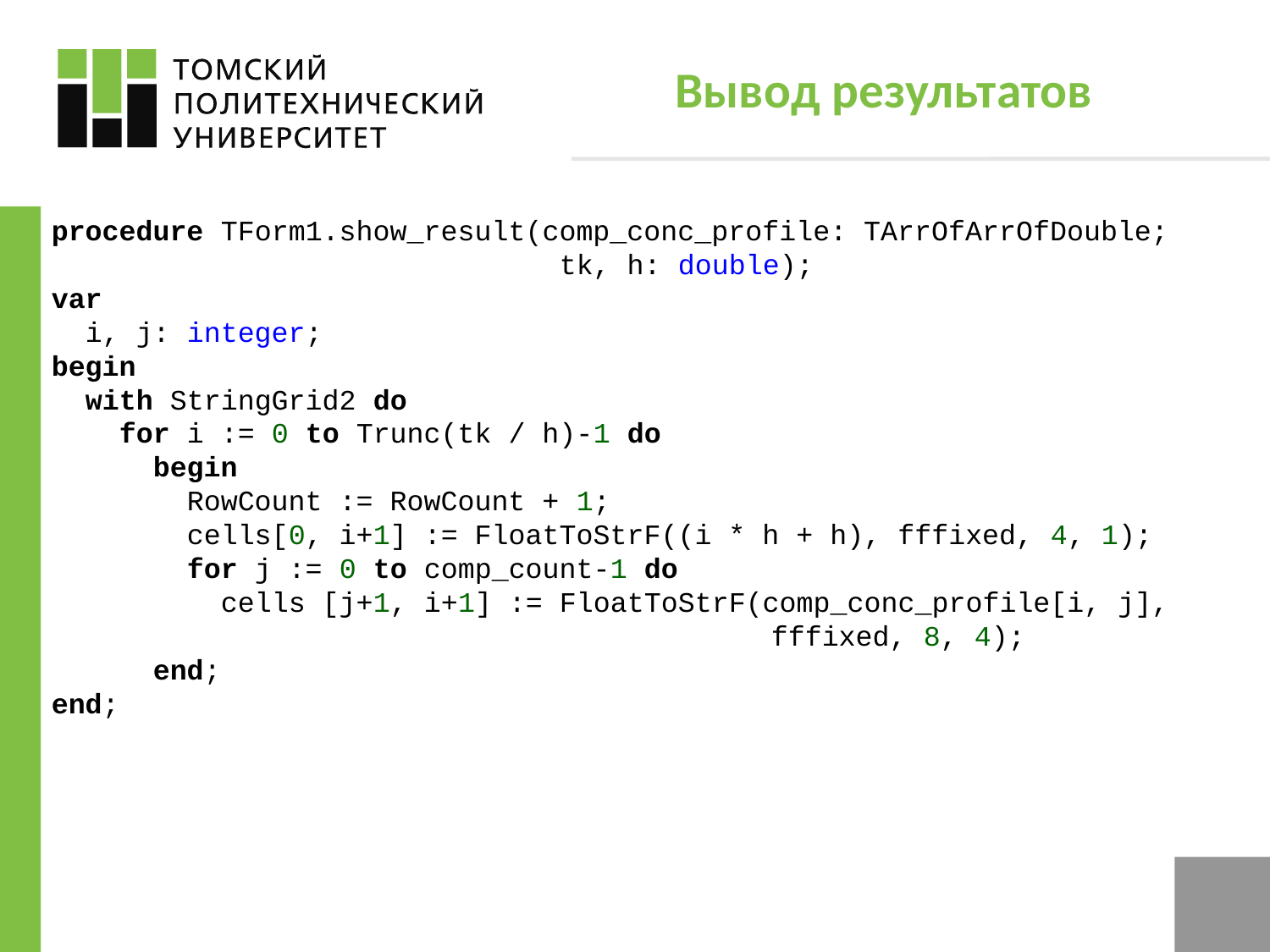

# Вывод результатов

procedure TForm1.show_result(comp_conc_profile: TArrOfArrOfDouble;
				tk, h: double);
var
  i, j: integer;
begin
  with StringGrid2 do
    for i := 0 to Trunc(tk / h)-1 do
      begin
        RowCount := RowCount + 1;
        cells[0, i+1] := FloatToStrF((i * h + h), fffixed, 4, 1);
        for j := 0 to comp_count-1 do
          cells [j+1, i+1] := FloatToStrF(comp_conc_profile[i, j],
 					     fffixed, 8, 4);
      end;
end;

4